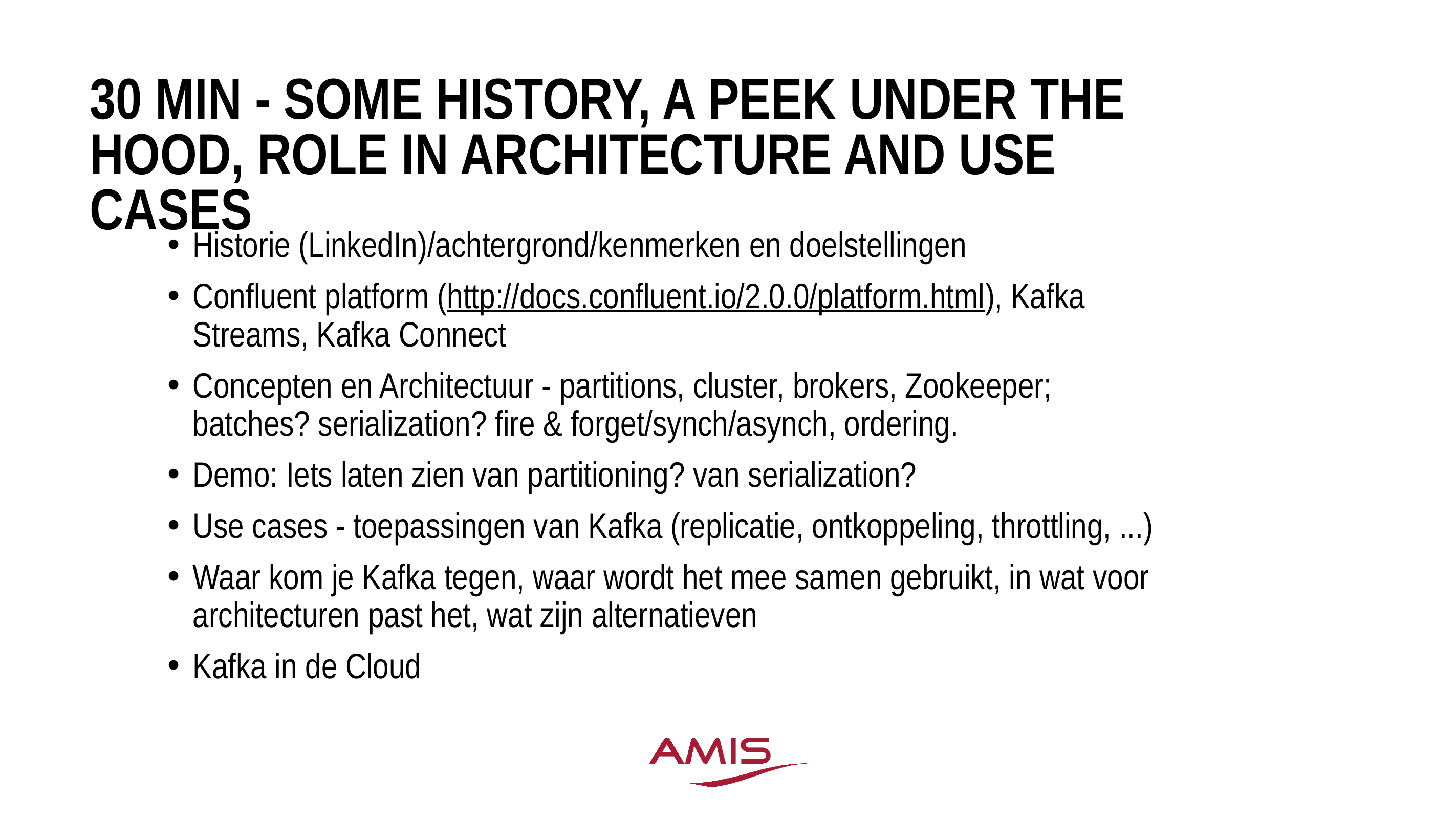

# 30 min - Some history, a peek under the hood, role in architecture and use cases
Historie (LinkedIn)/achtergrond/kenmerken en doelstellingen
Confluent platform (http://docs.confluent.io/2.0.0/platform.html), Kafka Streams, Kafka Connect
Concepten en Architectuur - partitions, cluster, brokers, Zookeeper; batches? serialization? fire & forget/synch/asynch, ordering.
Demo: Iets laten zien van partitioning? van serialization?
Use cases - toepassingen van Kafka (replicatie, ontkoppeling, throttling, ...)
Waar kom je Kafka tegen, waar wordt het mee samen gebruikt, in wat voor architecturen past het, wat zijn alternatieven
Kafka in de Cloud